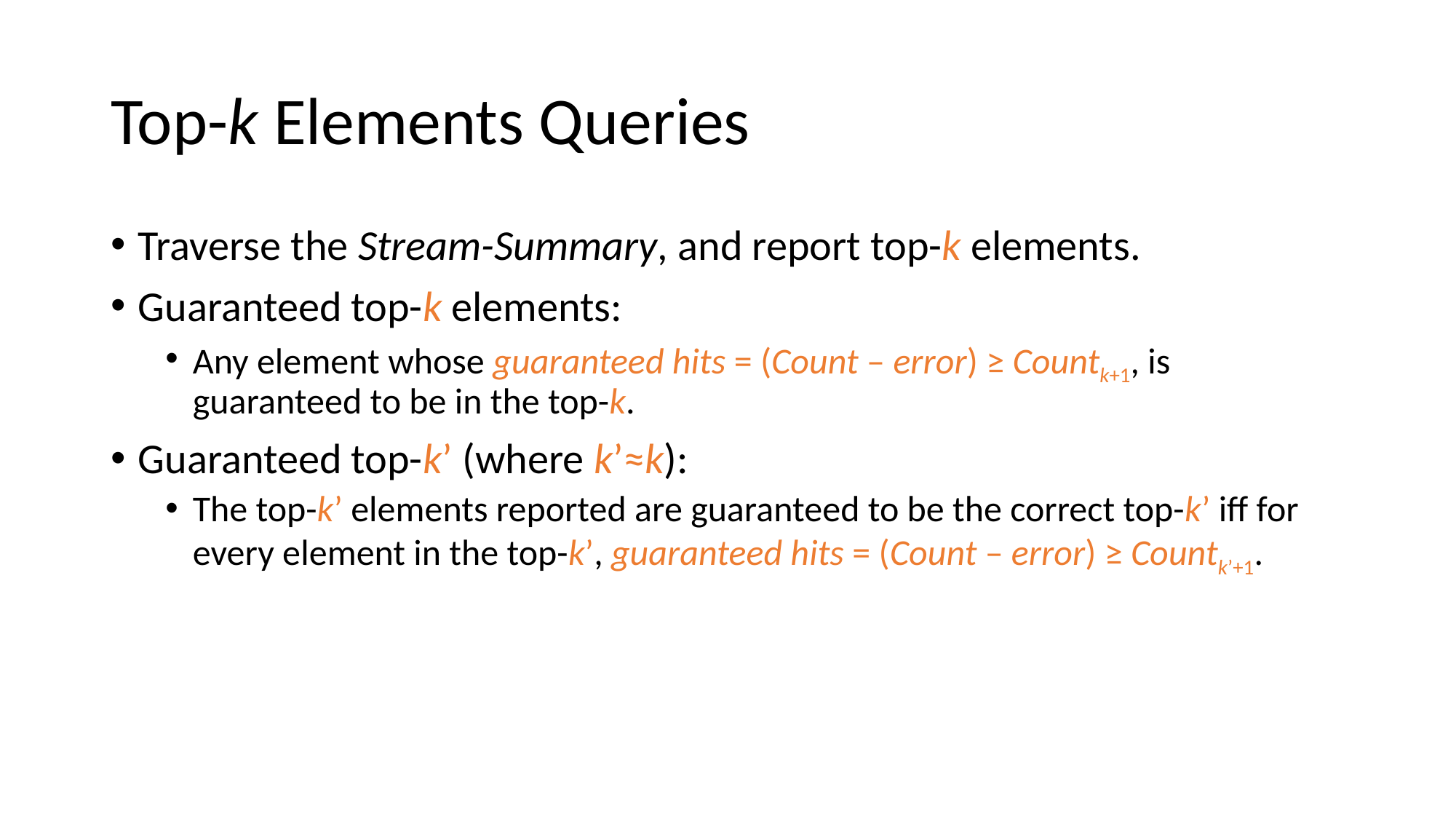

# Top-k Elements Queries
Traverse the Stream-Summary, and report top-k elements.
Guaranteed top-k elements:
Any element whose guaranteed hits = (Count – error) ≥ Countk+1, is guaranteed to be in the top-k.
Guaranteed top-k’ (where k’≈k):
The top-k’ elements reported are guaranteed to be the correct top-k’ iff for every element in the top-k’, guaranteed hits = (Count – error) ≥ Countk’+1.